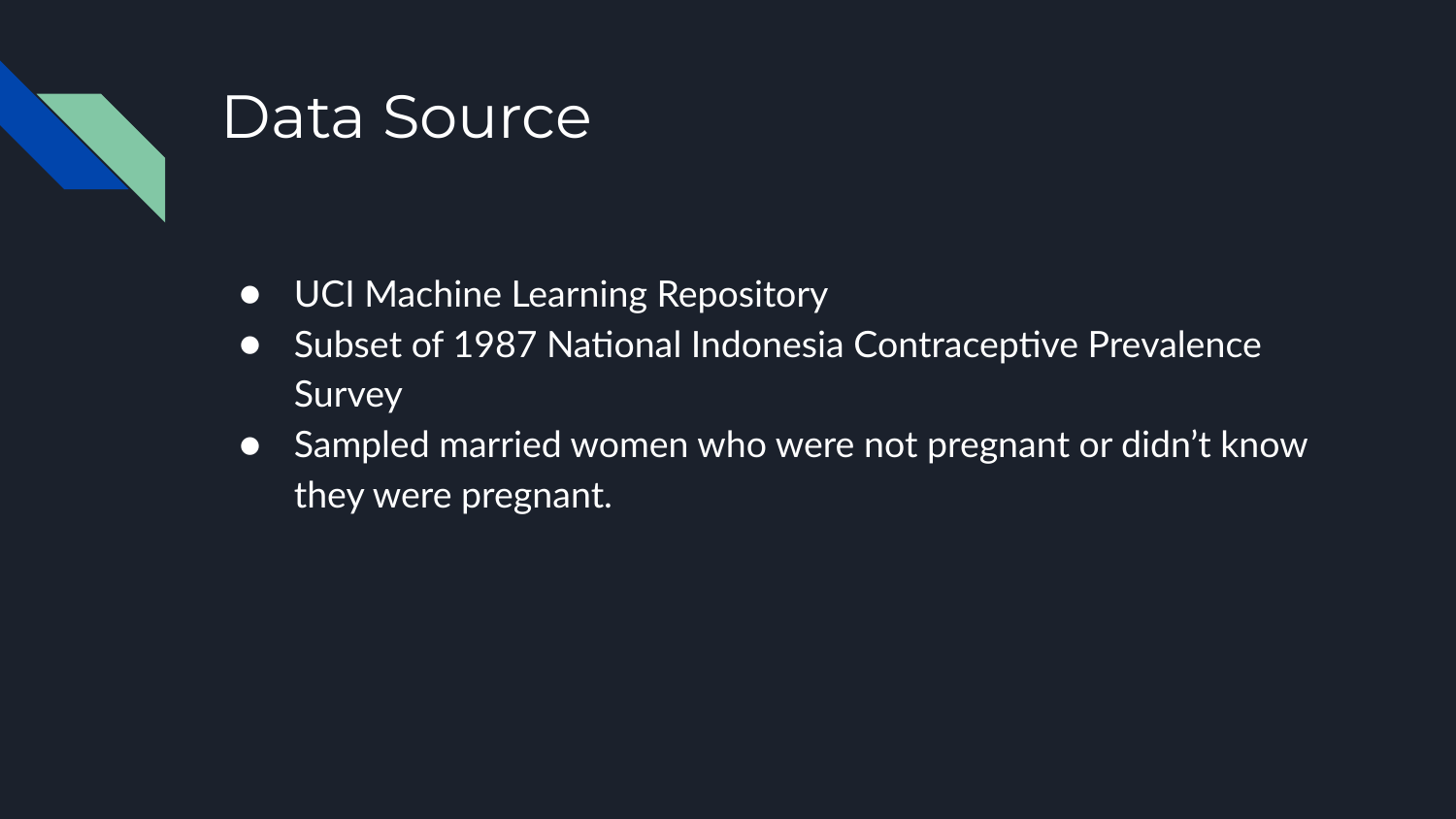

# Data Source
UCI Machine Learning Repository
Subset of 1987 National Indonesia Contraceptive Prevalence Survey
Sampled married women who were not pregnant or didn’t know they were pregnant.